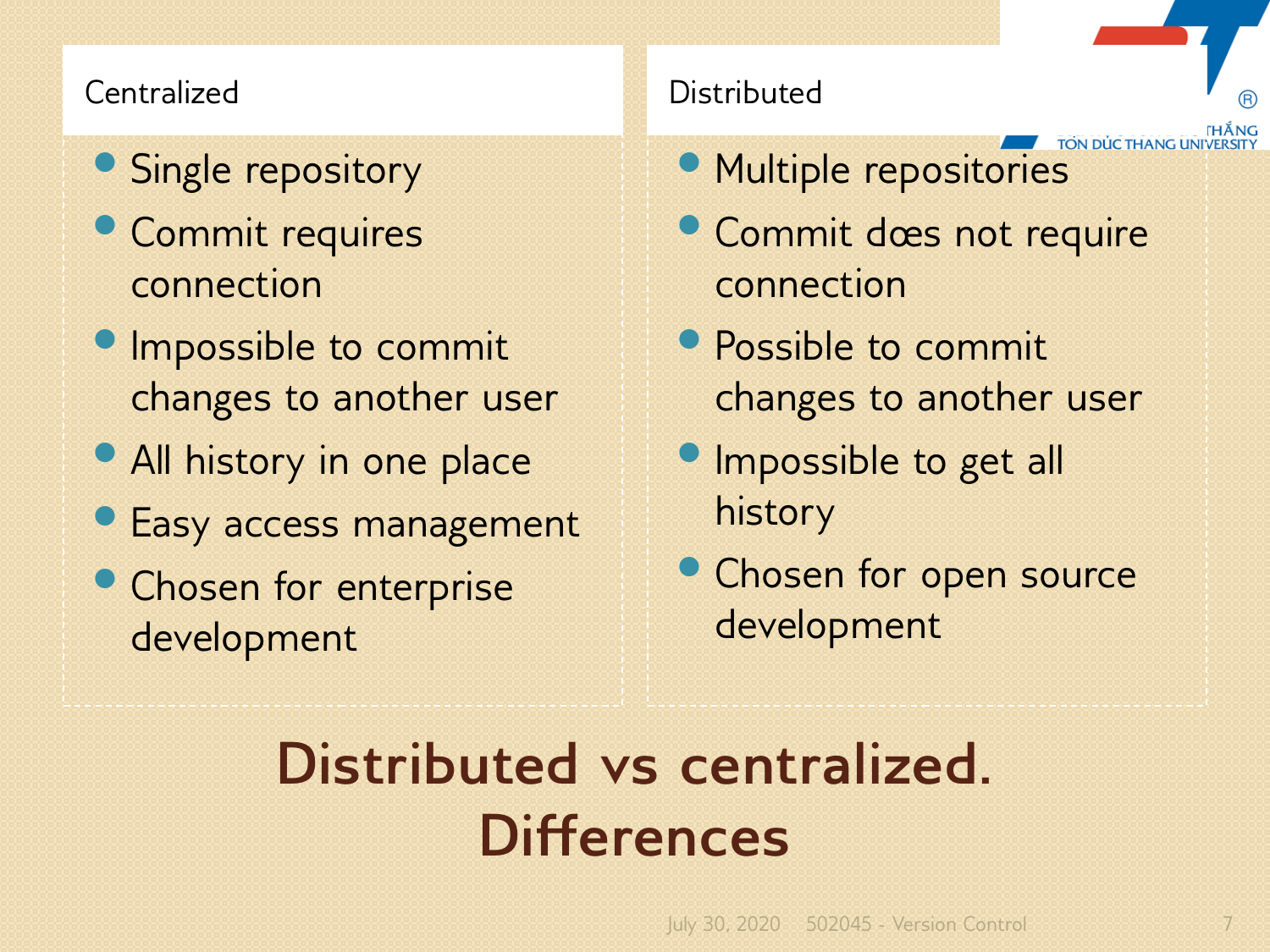

Centralized
Distributed
Single repository
Commit requires connection
Impossible to commit changes to another user
All history in one place
Easy access management
Chosen for enterprise development

Multiple repositories
Commit does not require connection
Possible to commit changes to another user
Impossible to get all history
Chosen for open source development

# Distributed vs centralized. Differences
July 30, 2020
502045 - Version Control
7